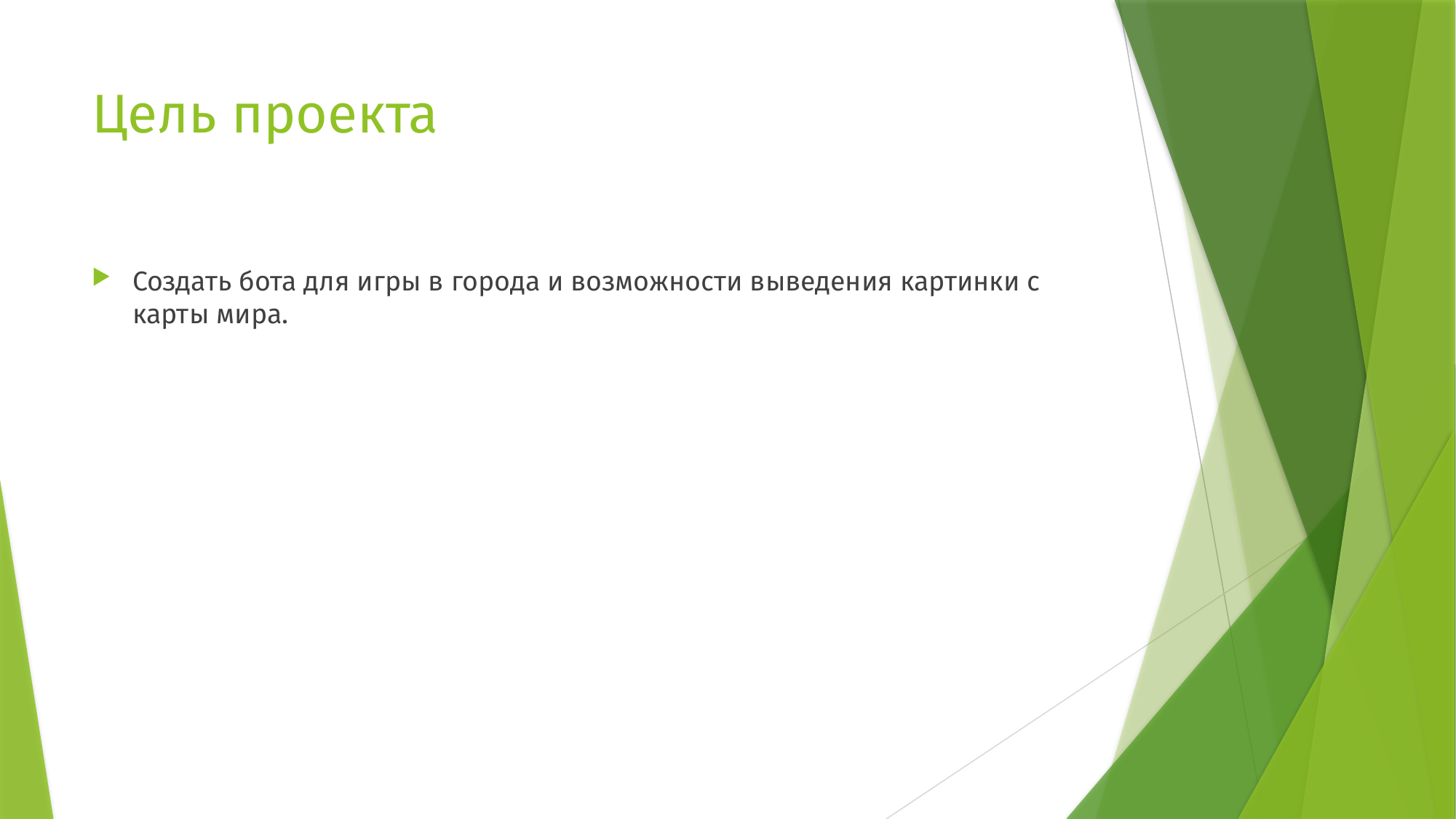

# Цель проекта
Создать бота для игры в города и возможности выведения картинки с карты мира.